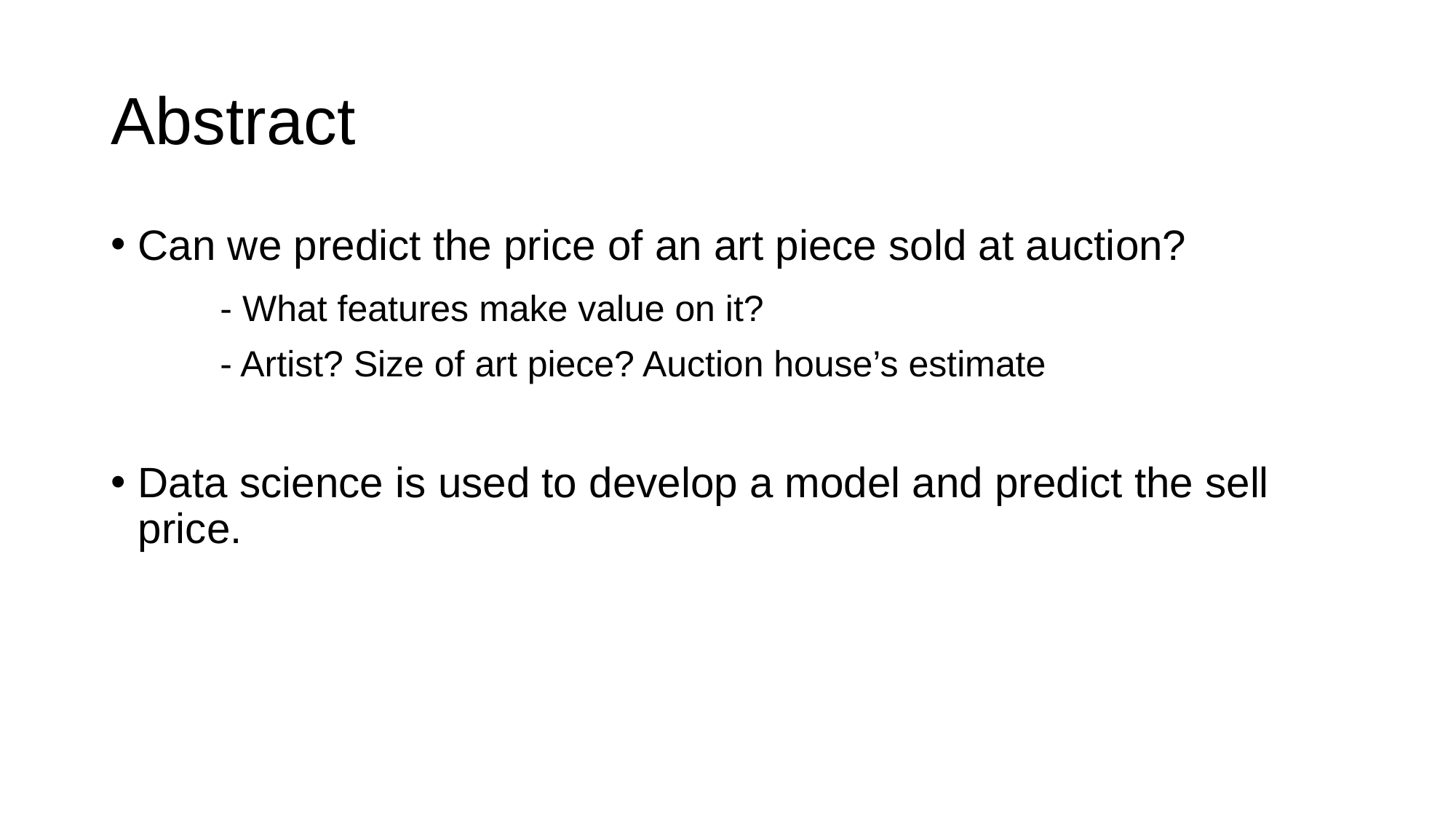

# Abstract
Can we predict the price of an art piece sold at auction?
	- What features make value on it?
	- Artist? Size of art piece? Auction house’s estimate

Data science is used to develop a model and predict the sell price.